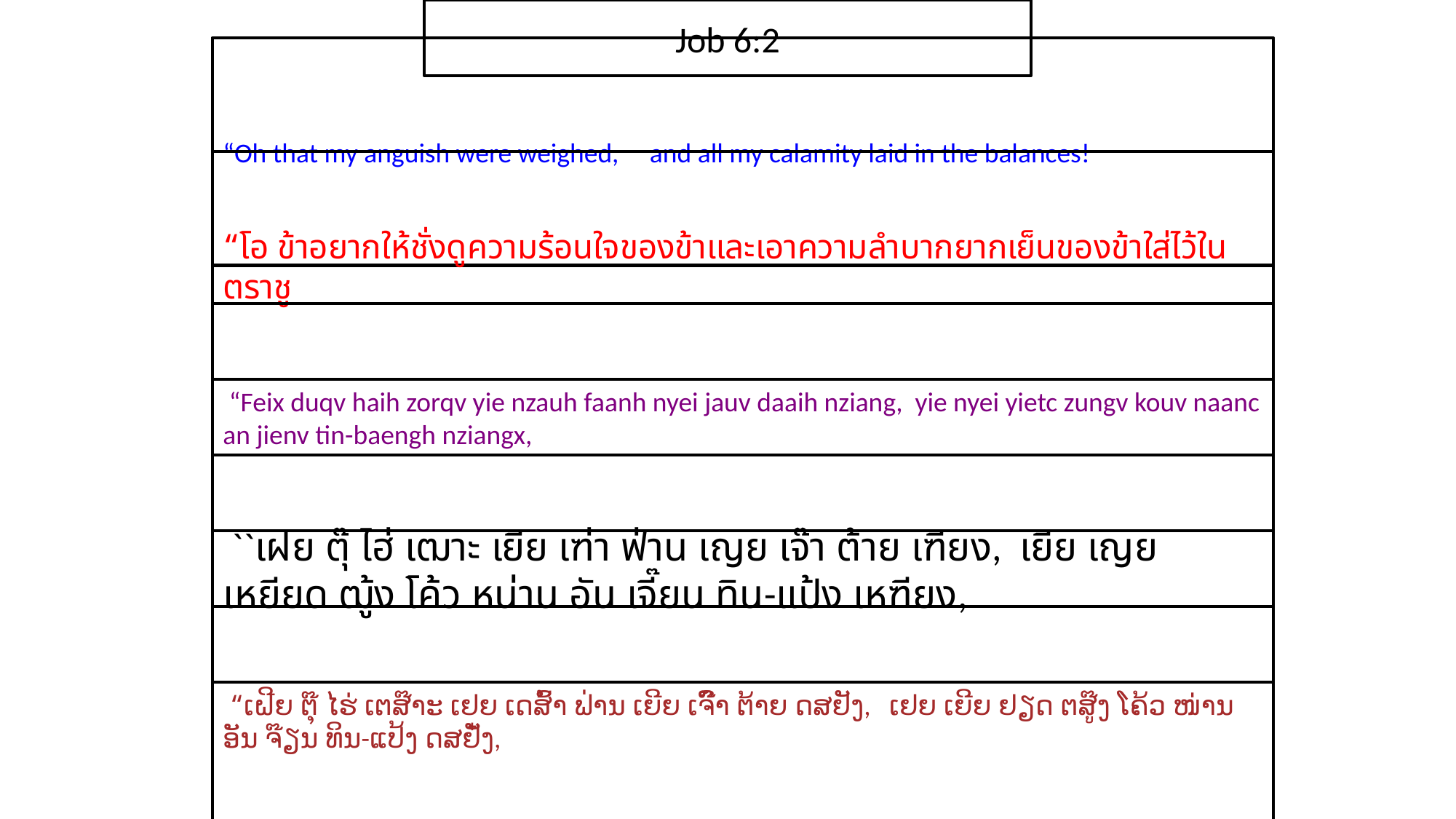

Job 6:2
“Oh that my anguish were weighed,     and all my calamity laid in the balances!
“โอ ข้า​อยาก​ให้​ชั่ง​ดู​ความ​ร้อน​ใจ​ของ​ข้าและ​เอา​ความ​ลำบาก​ยากเย็น​ของ​ข้า​ใส่​ไว้​ใน​ตราชู
 “Feix duqv haih zorqv yie nzauh faanh nyei jauv daaih nziang,  yie nyei yietc zungv kouv naanc an jienv tin-baengh nziangx,
 ``เฝย ตุ๊ ไฮ่ เฒาะ เยีย เฑ่า ฟ่าน เญย เจ๊า ต้าย เฑียง,  เยีย เญย เหยียด ฒู้ง โค้ว หน่าน อัน เจี๊ยน ทิน-แป้ง เหฑียง,
 “ເຝີຍ ຕຸ໊ ໄຮ່ ເຕສ໊າະ ເຢຍ ເດສົ້າ ຟ່ານ ເຍີຍ ເຈົ໊າ ຕ້າຍ ດສຢັງ,   ເຢຍ ເຍີຍ ຢຽດ ຕສູ໊ງ ໂຄ້ວ ໜ່ານ ອັນ ຈ໊ຽນ ທິນ-ແປ້ງ ດສຢັ໋ງ,